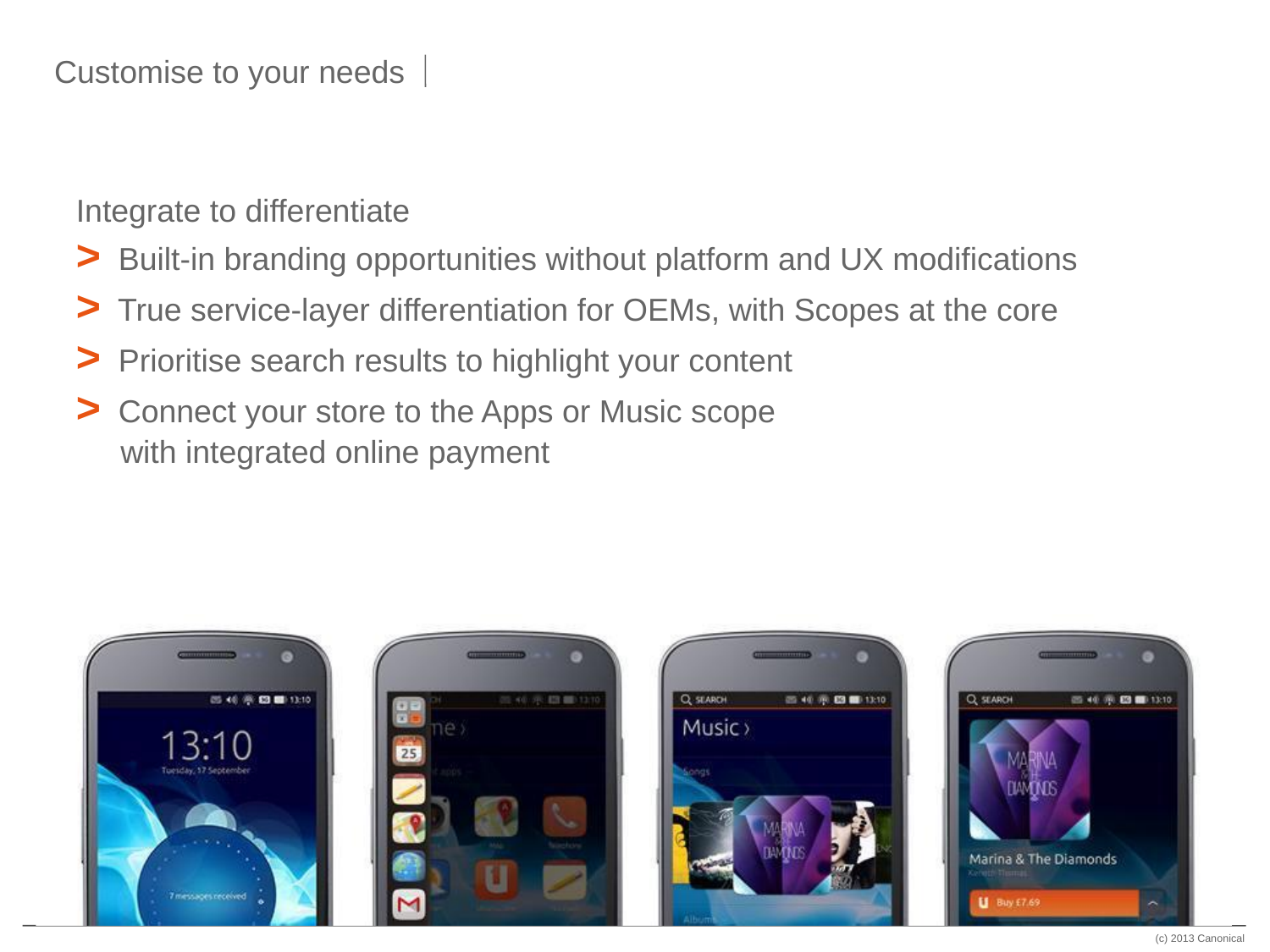

Customise to your needs

Integrate to differentiate
>  Built-in branding opportunities without platform and UX modifications
>  True service-layer differentiation for OEMs, with Scopes at the core
>  Prioritise search results to highlight your content
>  Connect your store to the Apps or Music scope
     with integrated online payment

(c) 2013 Canonical